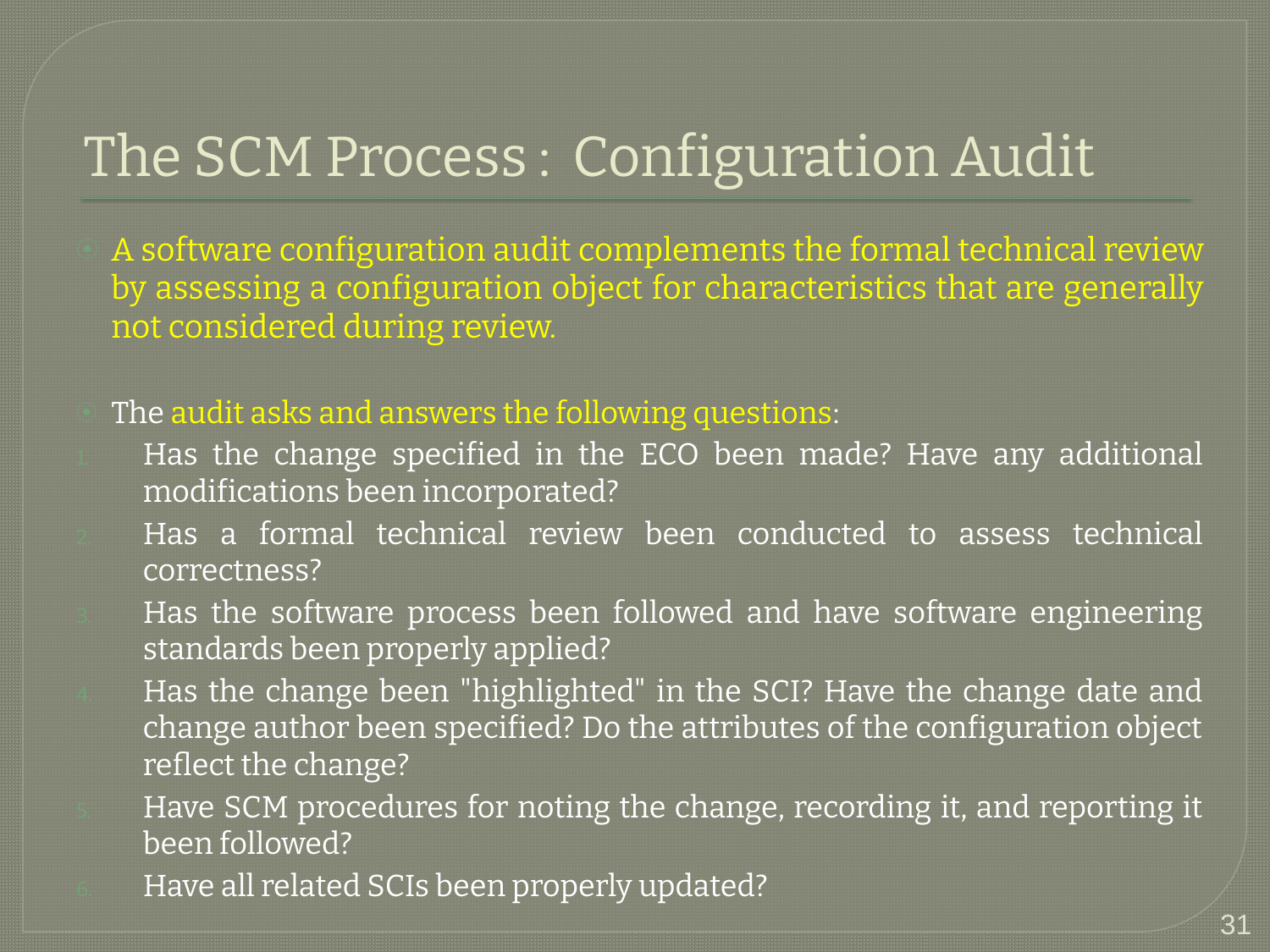

# The SCM Process :  Configuration Audit
A software configuration audit complements the formal technical review by assessing a configuration object for characteristics that are generally not considered during review.

The audit asks and answers the following questions:
Has the change specified in the ECO been made? Have any additional modifications been incorporated?
Has a formal technical review been conducted to assess technical correctness?
Has the software process been followed and have software engineering standards been properly applied?
Has the change been "highlighted" in the SCI? Have the change date and change author been specified? Do the attributes of the configuration object reflect the change?
Have SCM procedures for noting the change, recording it, and reporting it been followed?
Have all related SCIs been properly updated?
31